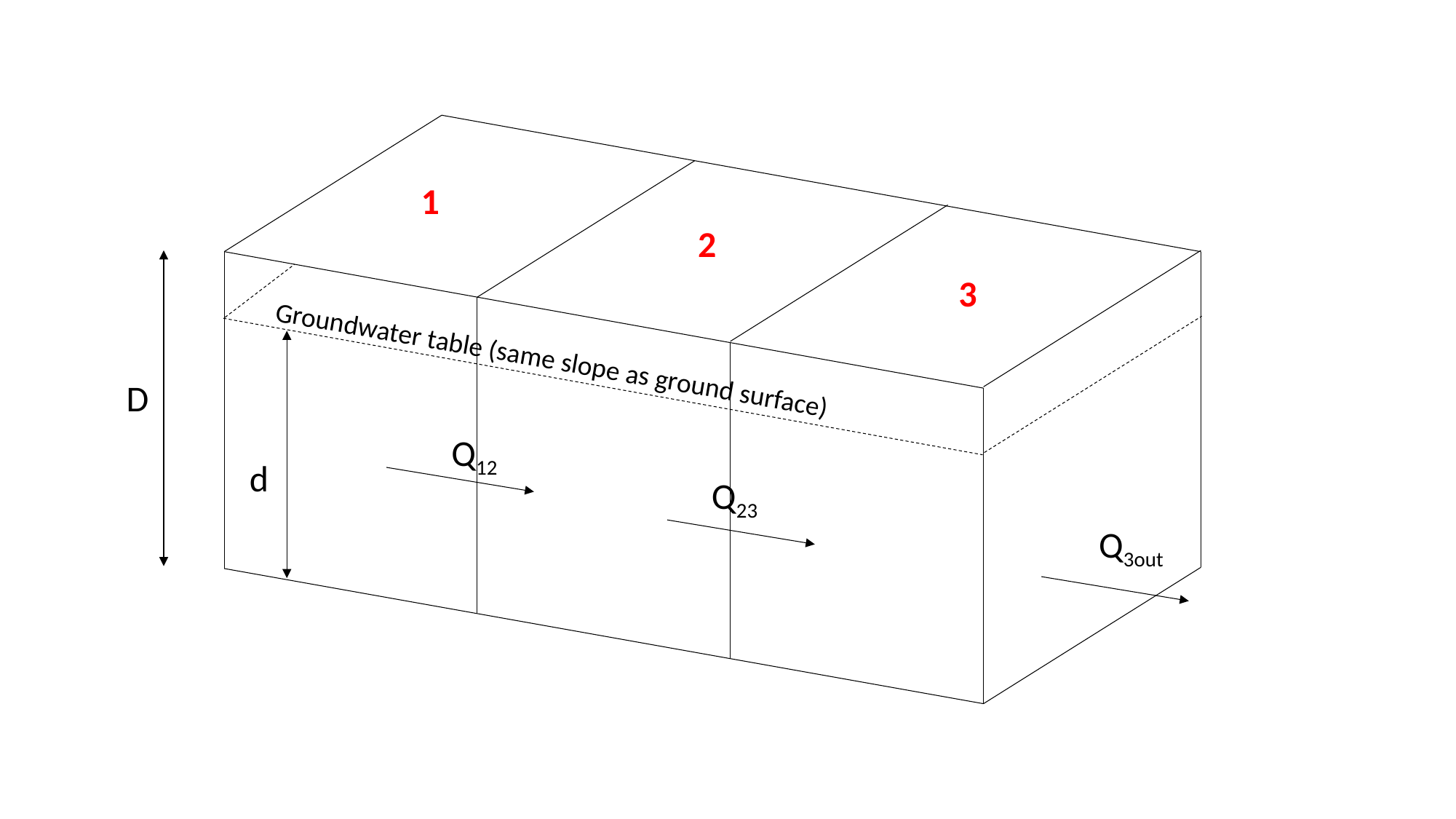

1
2
3
Groundwater table (same slope as ground surface)
D
Q12
d
Q23
Q3out